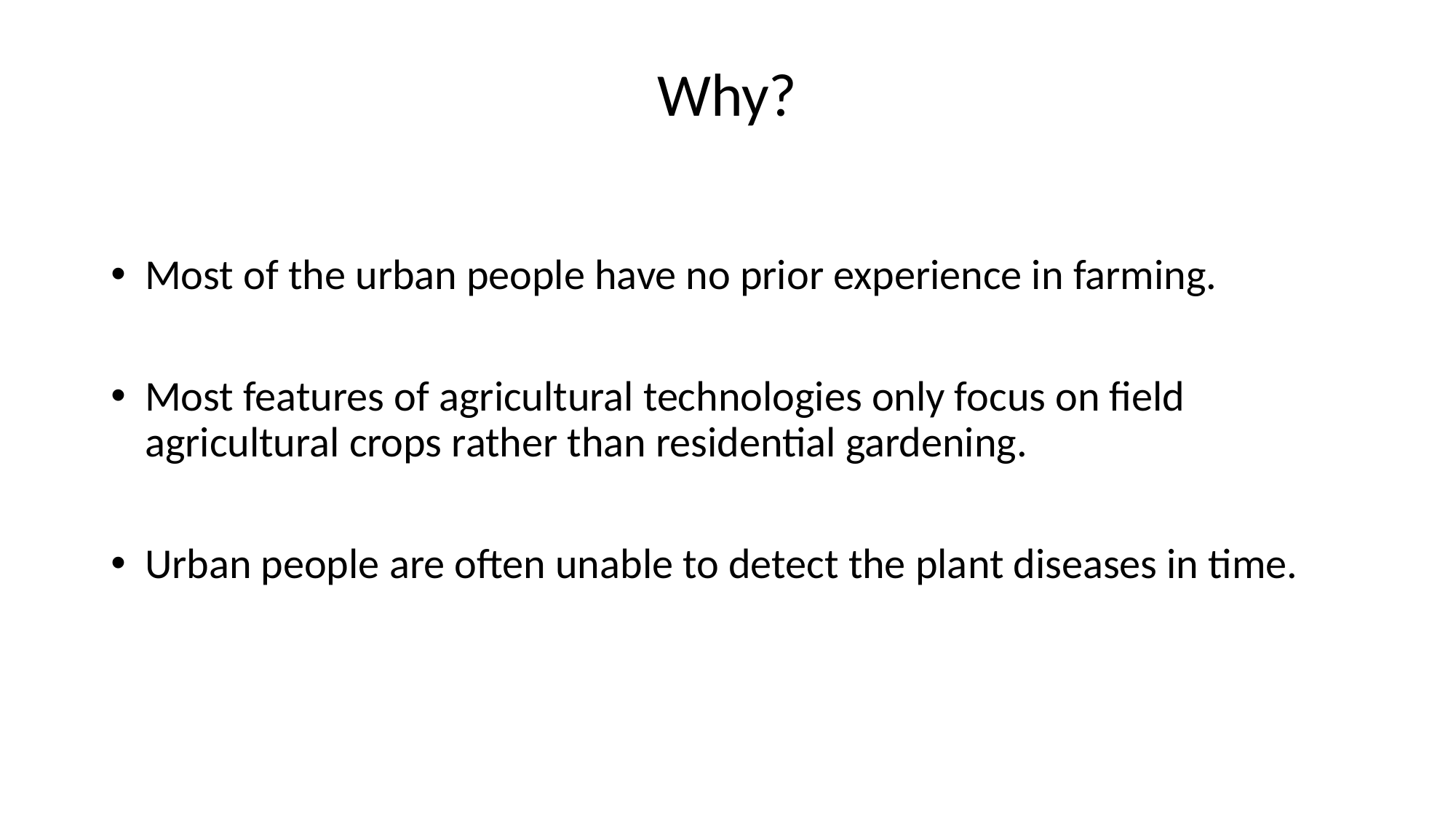

# Why?

Most of the urban people have no prior experience in farming.

Most features of agricultural technologies only focus on field agricultural crops rather than residential gardening.

Urban people are often unable to detect the plant diseases in time.